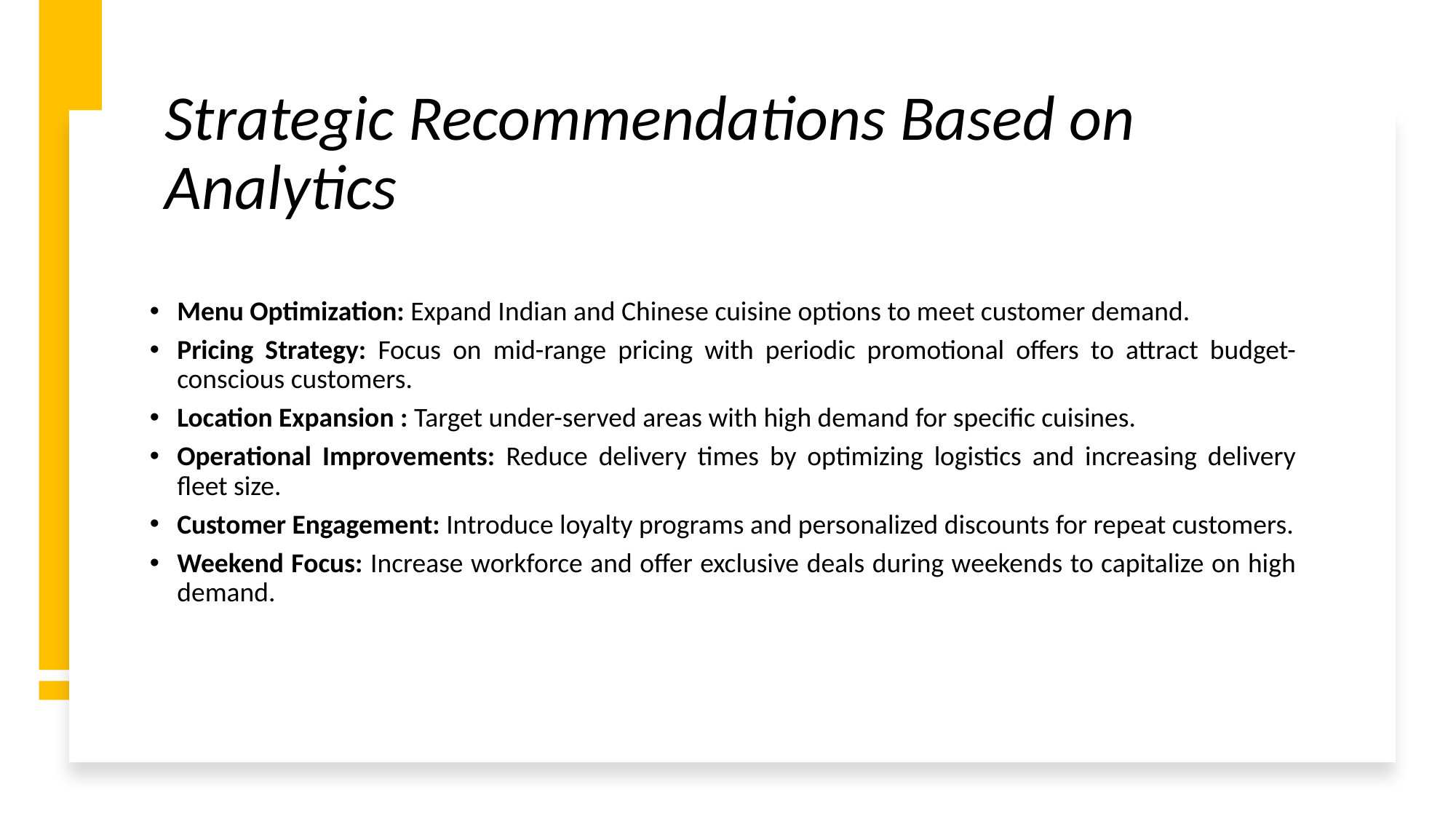

Strategic Recommendations Based on Analytics

Menu Optimization: Expand Indian and Chinese cuisine options to meet customer demand.
Pricing Strategy: Focus on mid-range pricing with periodic promotional offers to attract budget-conscious customers.
Location Expansion : Target under-served areas with high demand for specific cuisines.
Operational Improvements: Reduce delivery times by optimizing logistics and increasing delivery fleet size.
Customer Engagement: Introduce loyalty programs and personalized discounts for repeat customers.
Weekend Focus: Increase workforce and offer exclusive deals during weekends to capitalize on high demand.